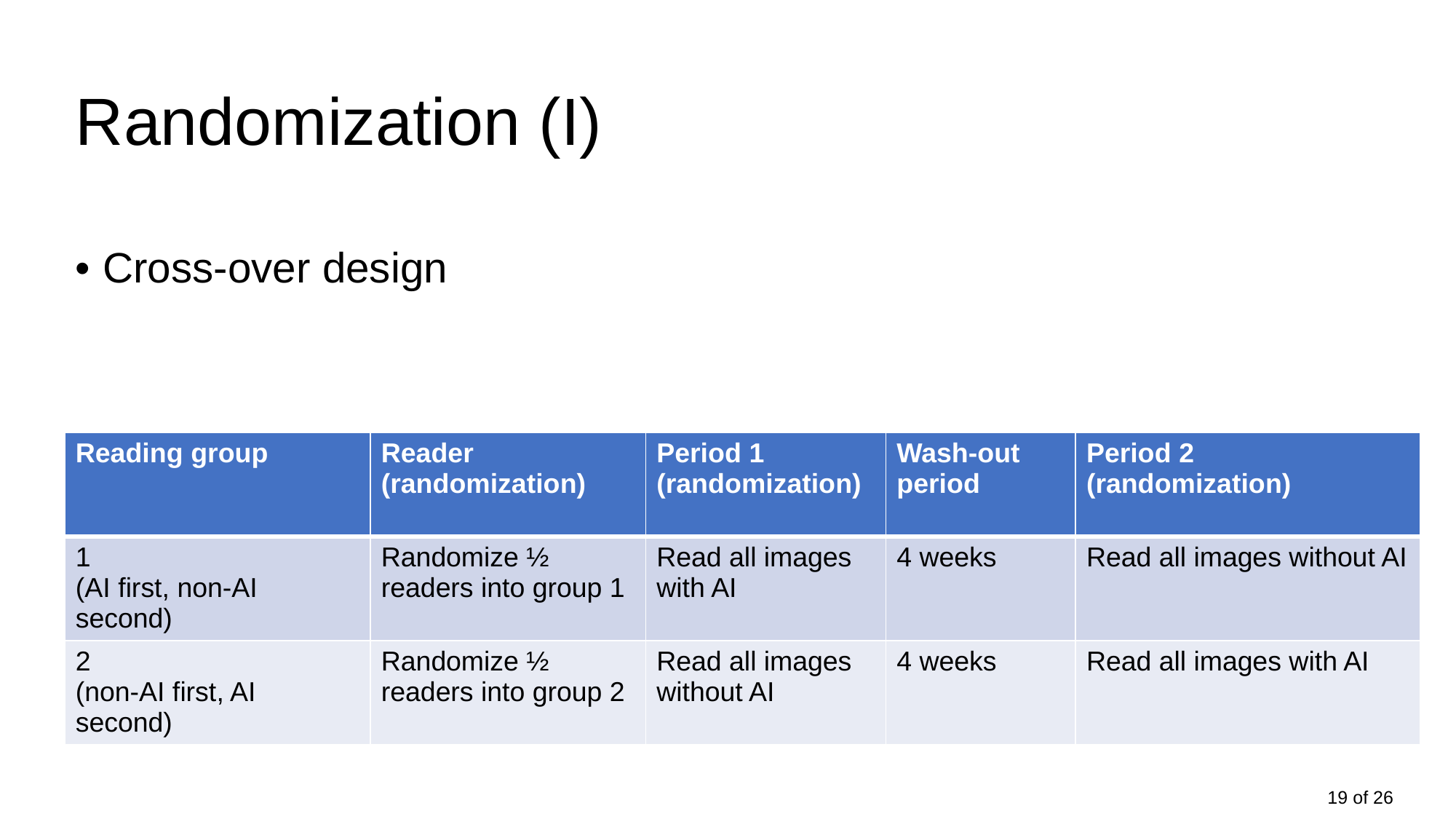

# Randomization (I)
Cross-over design

| Reading group | Reader (randomization) | Period 1 (randomization) | Wash-out period | Period 2 (randomization) |
| --- | --- | --- | --- | --- |
| 1 (AI first, non-AI second) | Randomize ½ readers into group 1 | Read all images with AI | 4 weeks | Read all images without AI |
| 2 (non-AI first, AI second) | Randomize ½ readers into group 2 | Read all images without AI | 4 weeks | Read all images with AI |